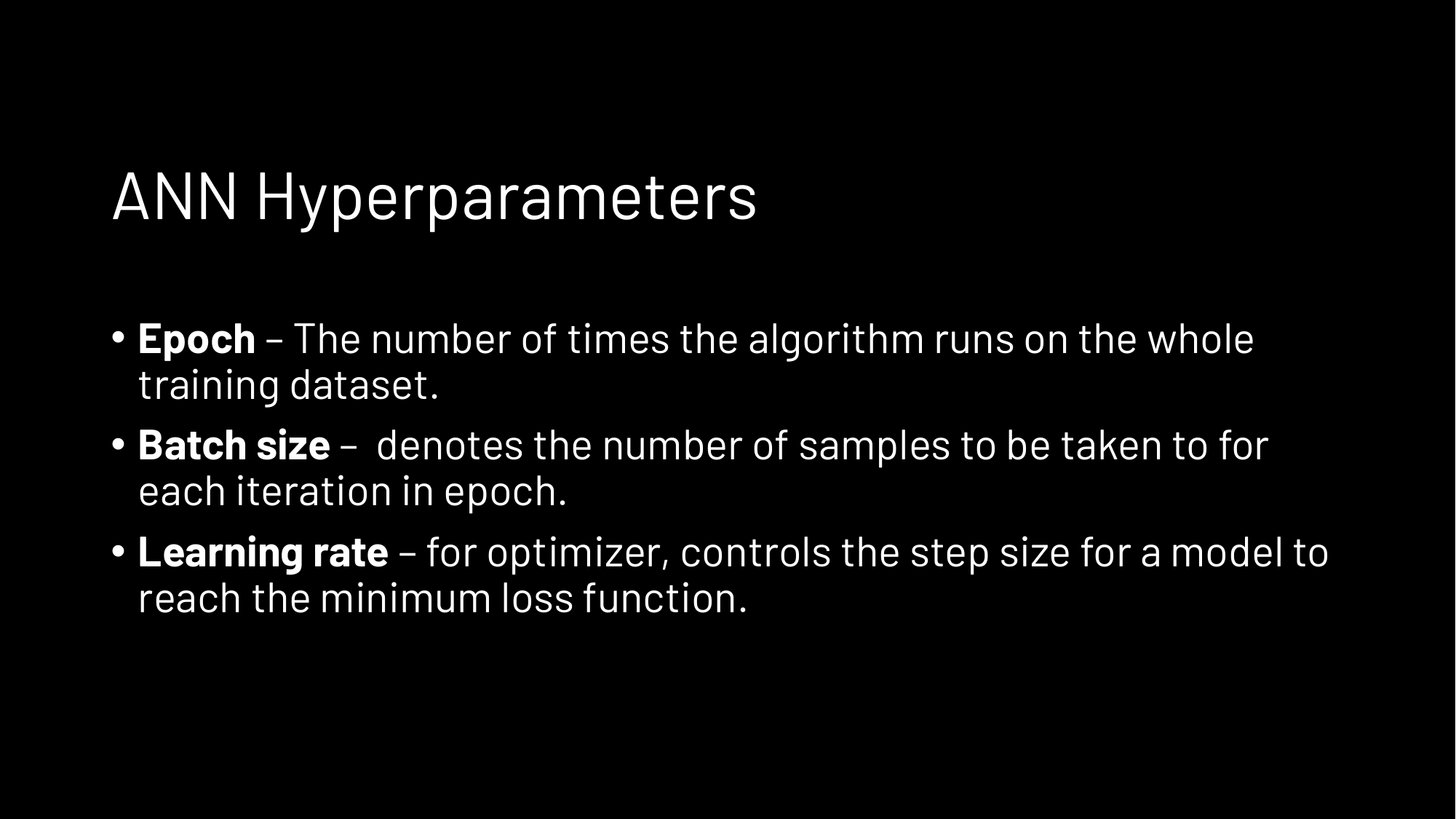

# ANN Hyperparameters
Epoch – The number of times the algorithm runs on the whole training dataset.
Batch size –  denotes the number of samples to be taken to for each iteration in epoch.
Learning rate – for optimizer, controls the step size for a model to reach the minimum loss function.